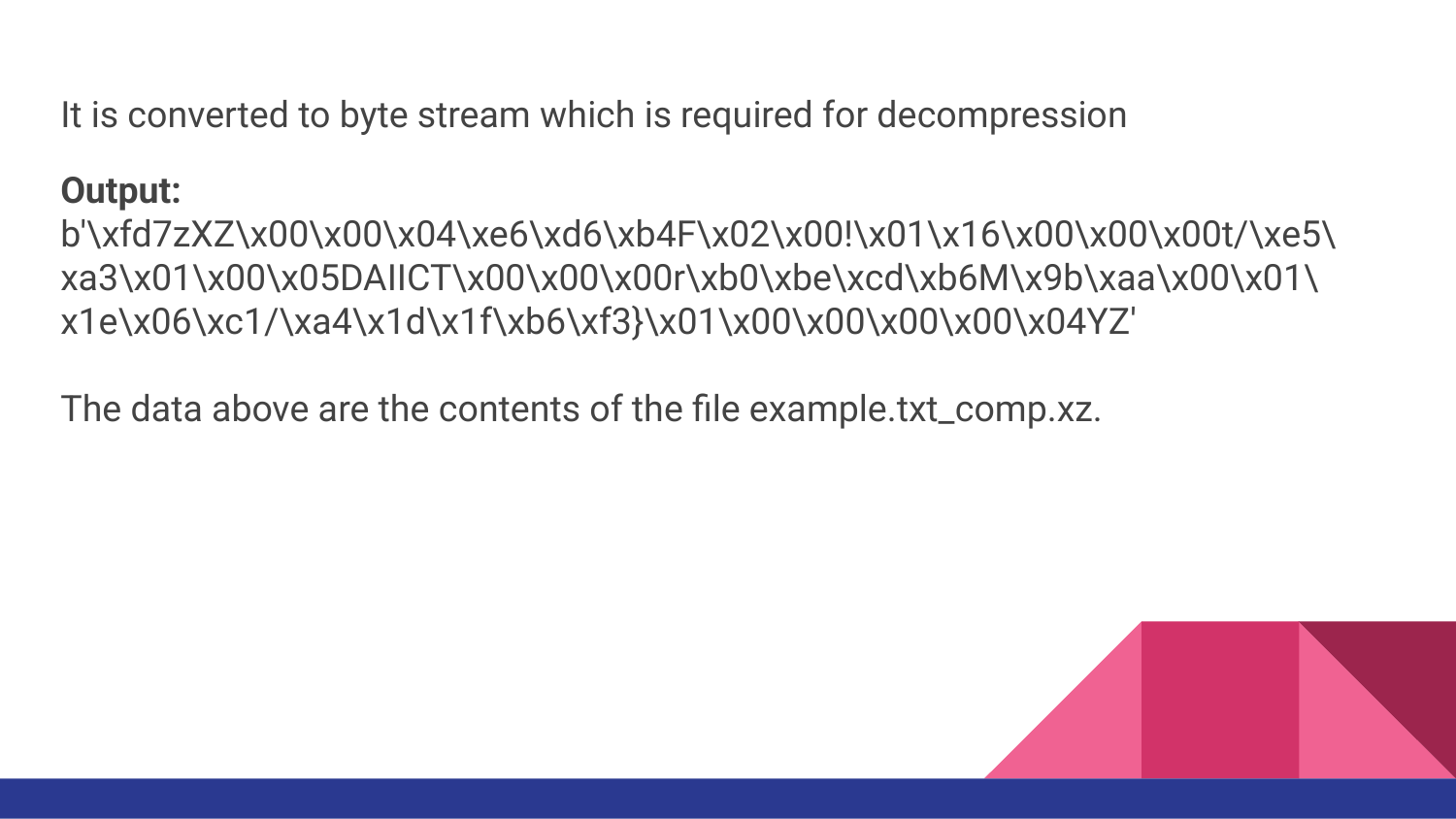

It is converted to byte stream which is required for decompression
Output:
b'\xfd7zXZ\x00\x00\x04\xe6\xd6\xb4F\x02\x00!\x01\x16\x00\x00\x00t/\xe5\xa3\x01\x00\x05DAIICT\x00\x00\x00r\xb0\xbe\xcd\xb6M\x9b\xaa\x00\x01\x1e\x06\xc1/\xa4\x1d\x1f\xb6\xf3}\x01\x00\x00\x00\x00\x04YZ'

The data above are the contents of the file example.txt_comp.xz.